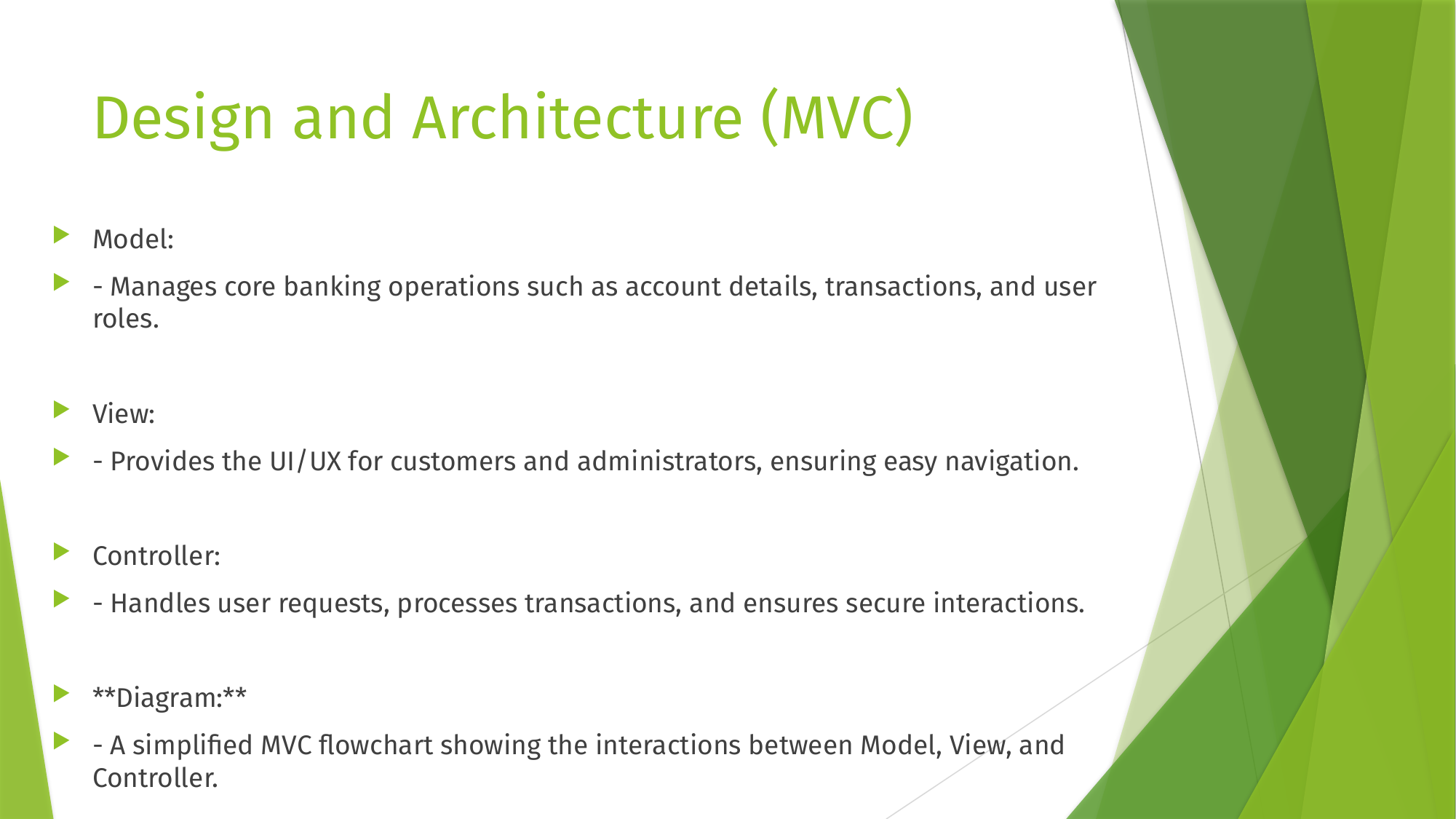

# Design and Architecture (MVC)
Model:
- Manages core banking operations such as account details, transactions, and user roles.

View:
- Provides the UI/UX for customers and administrators, ensuring easy navigation.

Controller:
- Handles user requests, processes transactions, and ensures secure interactions.

**Diagram:**
- A simplified MVC flowchart showing the interactions between Model, View, and Controller.